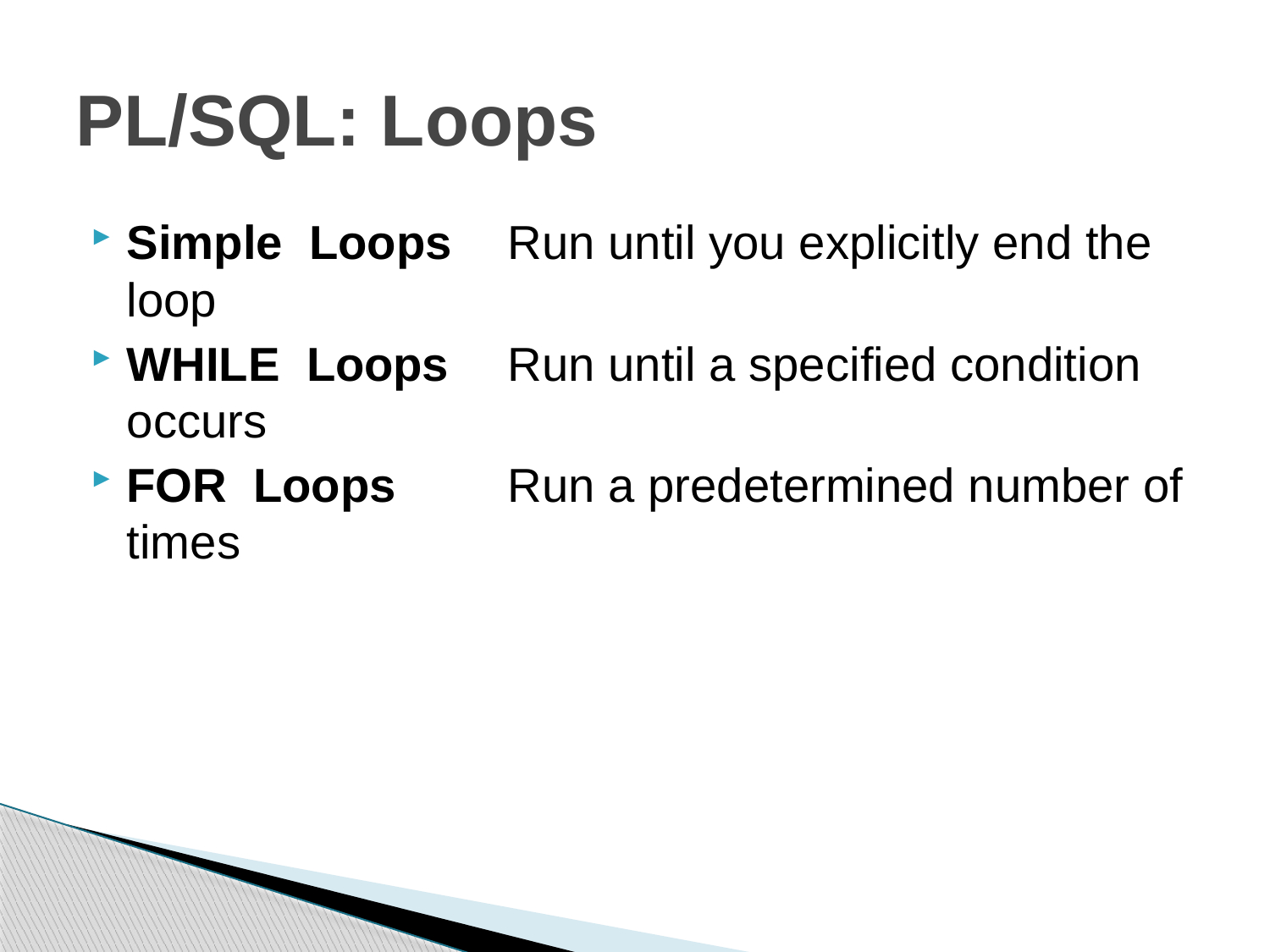

# PL/SQL: Loops
Simple  Loops	Run until you explicitly end the loop
WHILE  Loops	Run until a specified condition occurs
FOR  Loops	Run a predetermined number of times